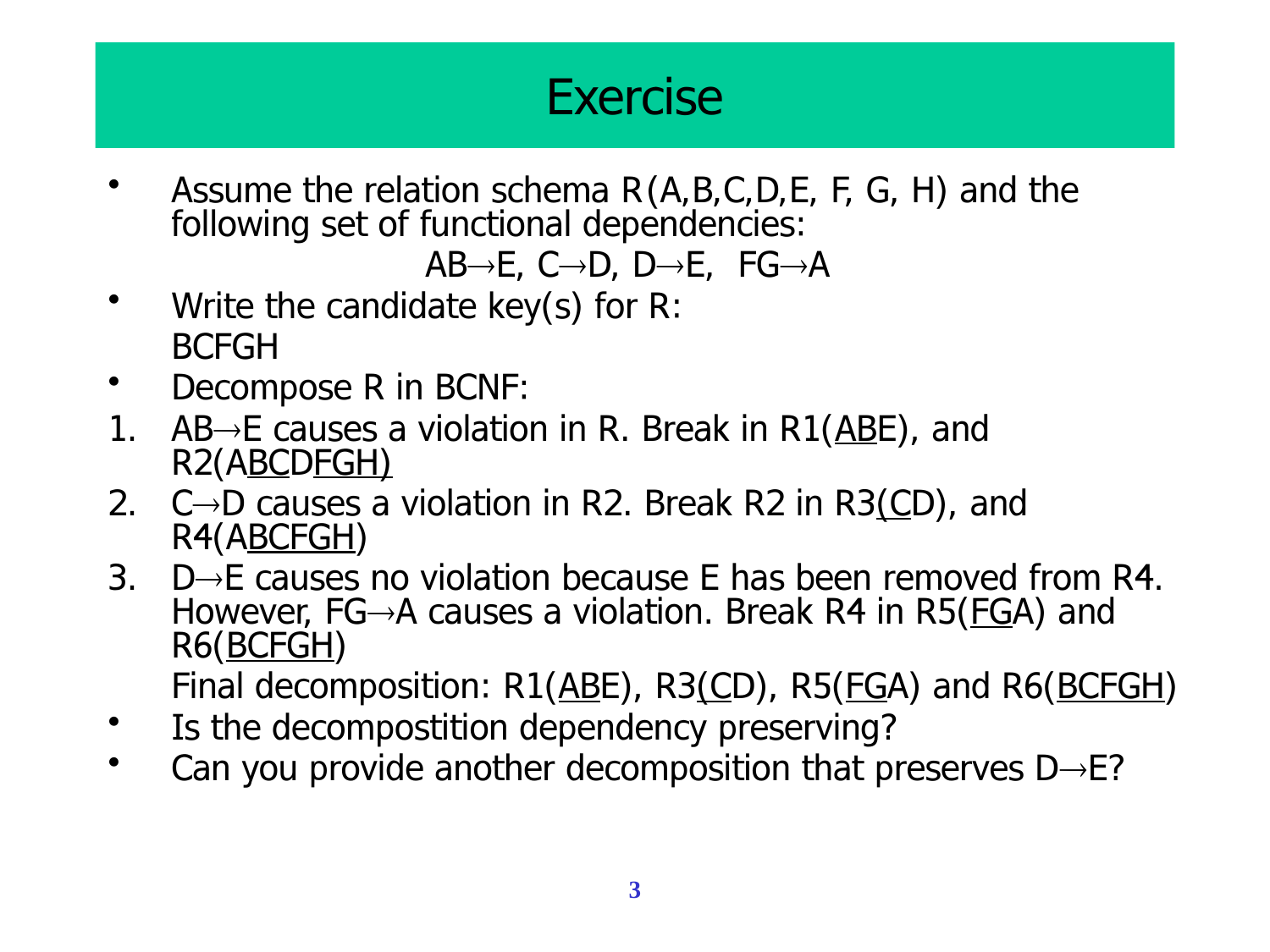

# Exercise
Assume the relation schema R(A,B,C,D,E, F, G, H) and the following set of functional dependencies:
			AB→E, C→D, D→E,  FG→A
Write the candidate key(s) for R:
	BCFGH
Decompose R in BCNF:
AB→E causes a violation in R. Break in R1(ABE), and R2(ABCDFGH)
C→D causes a violation in R2. Break R2 in R3(CD), and R4(ABCFGH)
D→E causes no violation because E has been removed from R4. However, FG→A causes a violation. Break R4 in R5(FGA) and R6(BCFGH)
	Final decomposition: R1(ABE), R3(CD), R5(FGA) and R6(BCFGH)
Is the decompostition dependency preserving?
Can you provide another decomposition that preserves D→E?
3